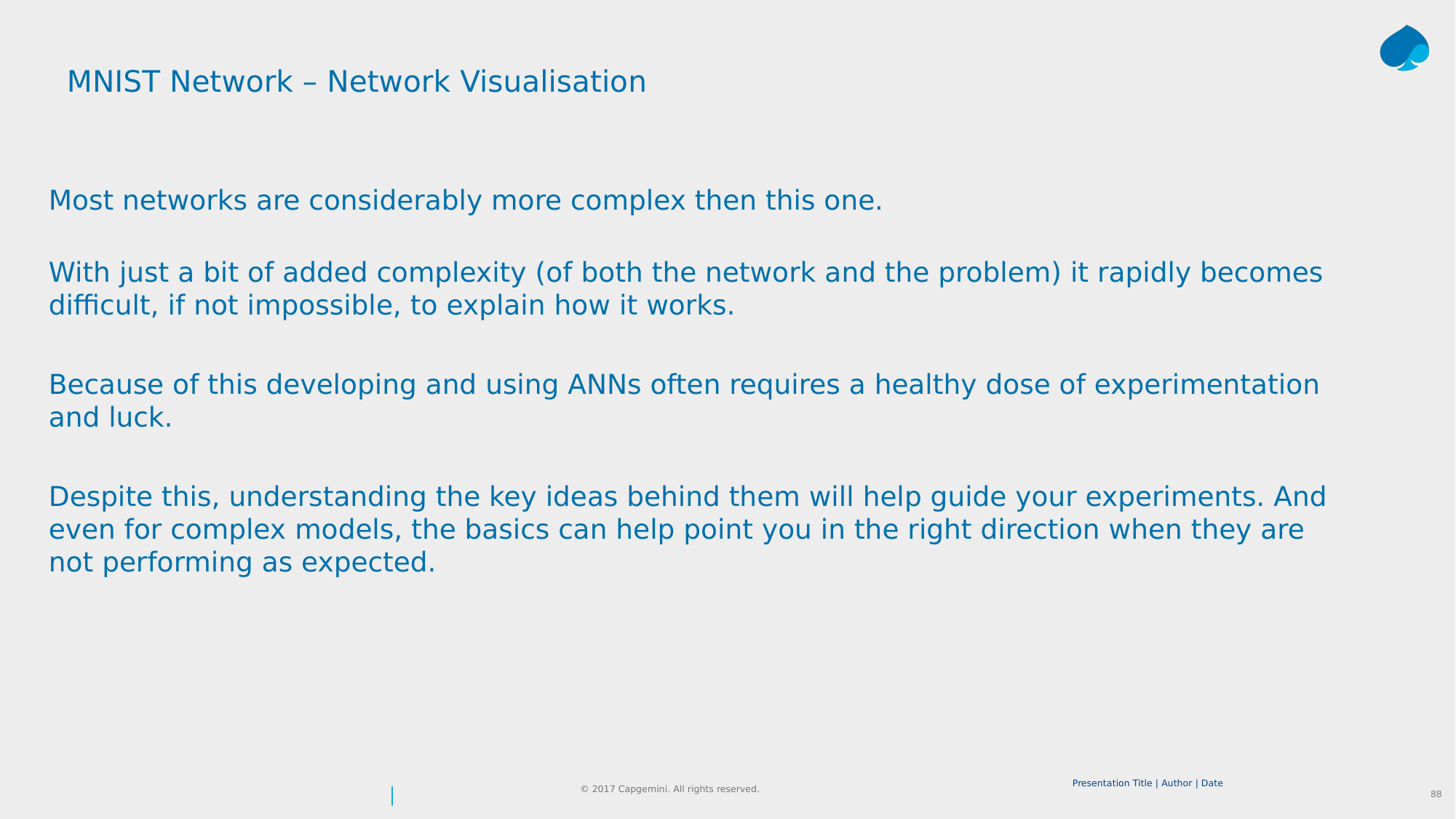

MNIST Network – Network Visualisation
Most networks are considerably more complex then this one.
With just a bit of added complexity (of both the network and the problem) it rapidly becomes difficult, if not impossible, to explain how it works.

Because of this developing and using ANNs often requires a healthy dose of experimentation and luck.

Despite this, understanding the key ideas behind them will help guide your experiments. And even for complex models, the basics can help point you in the right direction when they are not performing as expected.